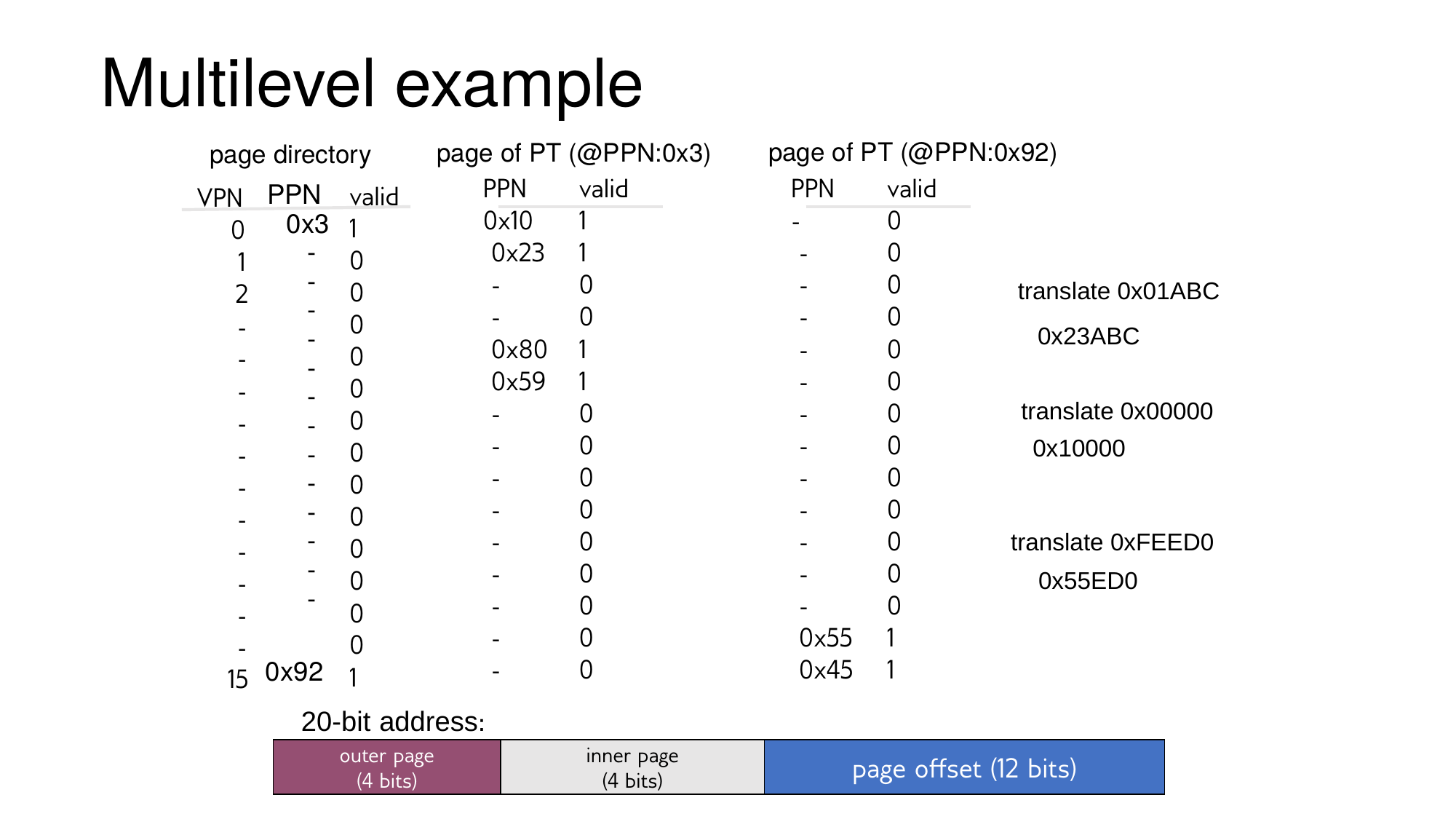

# Multilevel example
page of PT (@PPN:0x92)
page of PT (@PPN:0x3)
page directory
PPN
0x10
 0x23
 -
 -
 0x80
 0x59
 -
 -
 -
 -
 -
 -
 -
 -
 -
valid
1
1
0
0
1
1
0
0
0
0
0
0
0
0
0
PPN
-
 -
 -
 -
 -
 -
 -
 -
 -
 -
 -
 -
 -
 0x55
 0x45
valid
0
0
0
0
0
0
0
0
0
0
0
0
0
1
1
PPN
0x3
 -
 -
 -
 -
 -
 -
 -
 -
 -
 -
 -
 -
 -
0x92
VPN
0
 1
 2
 -
 -
 -
 -
 -
 -
 -
 -
 -
 -
 -
15
valid
1
0
0
0
0
0
0
0
0
0
0
0
0
0
1

translate 0x01ABC
0x23ABC
translate 0x00000
0x10000
 translate 0xFEED0
0x55ED0
20-bit address:
outer page
(4 bits)
inner page
(4 bits)
page offset (12 bits)